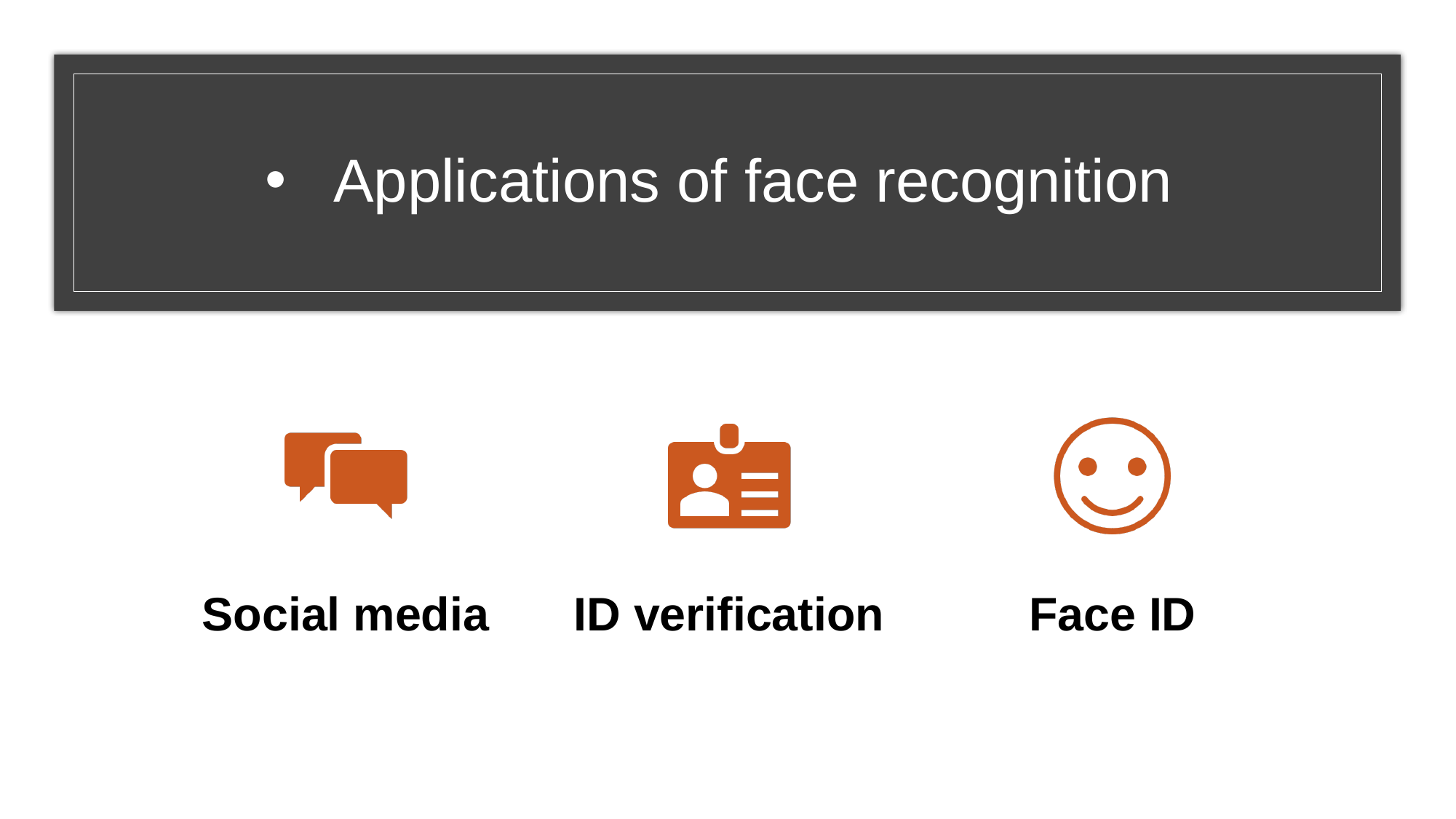

# Applications of face recognition
Social media
ID verification
Face ID